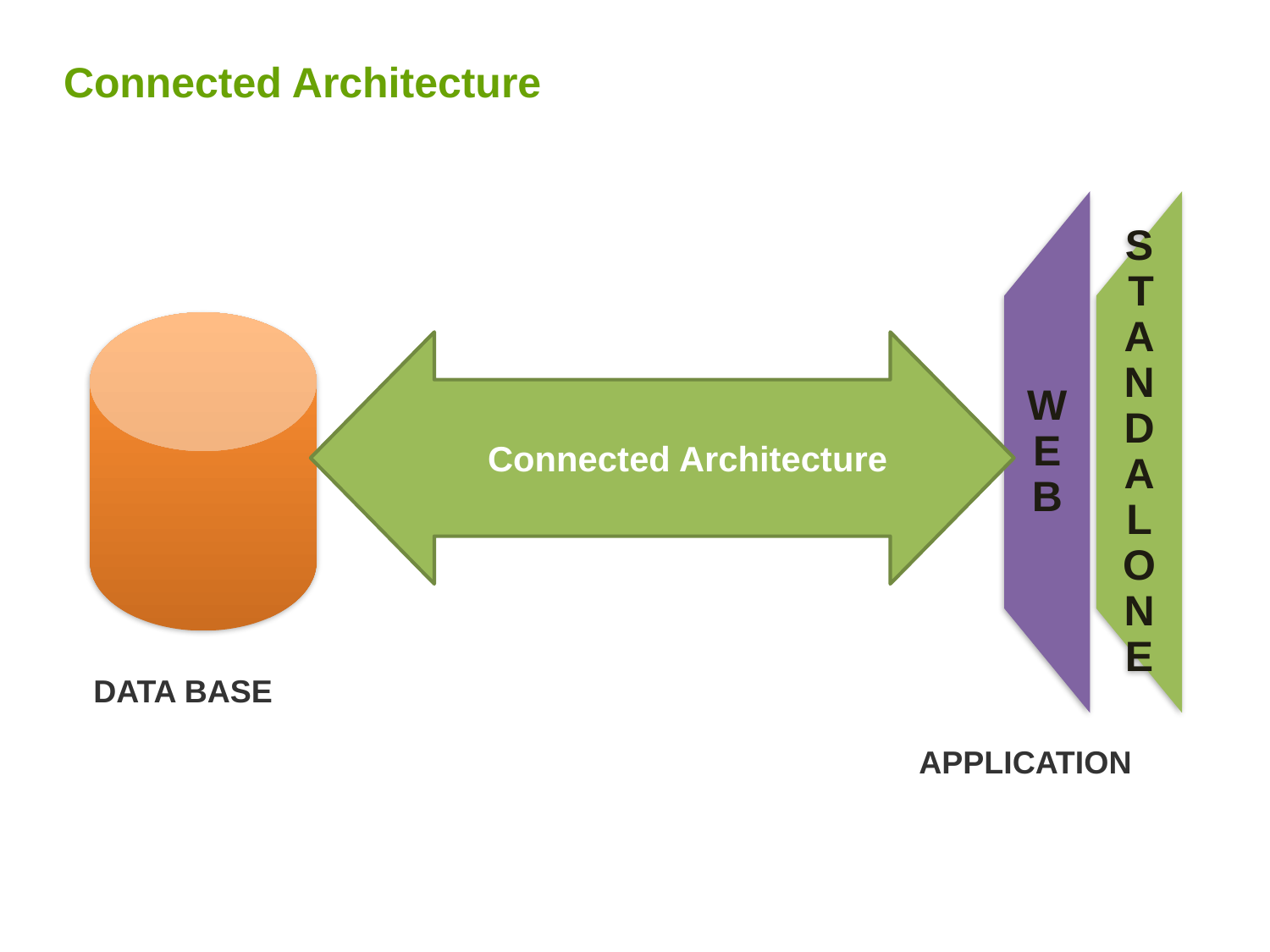

# Connected Architecture
STAND ALONE
WEB

         Connected Architecture
DATA BASE

APPLICATION